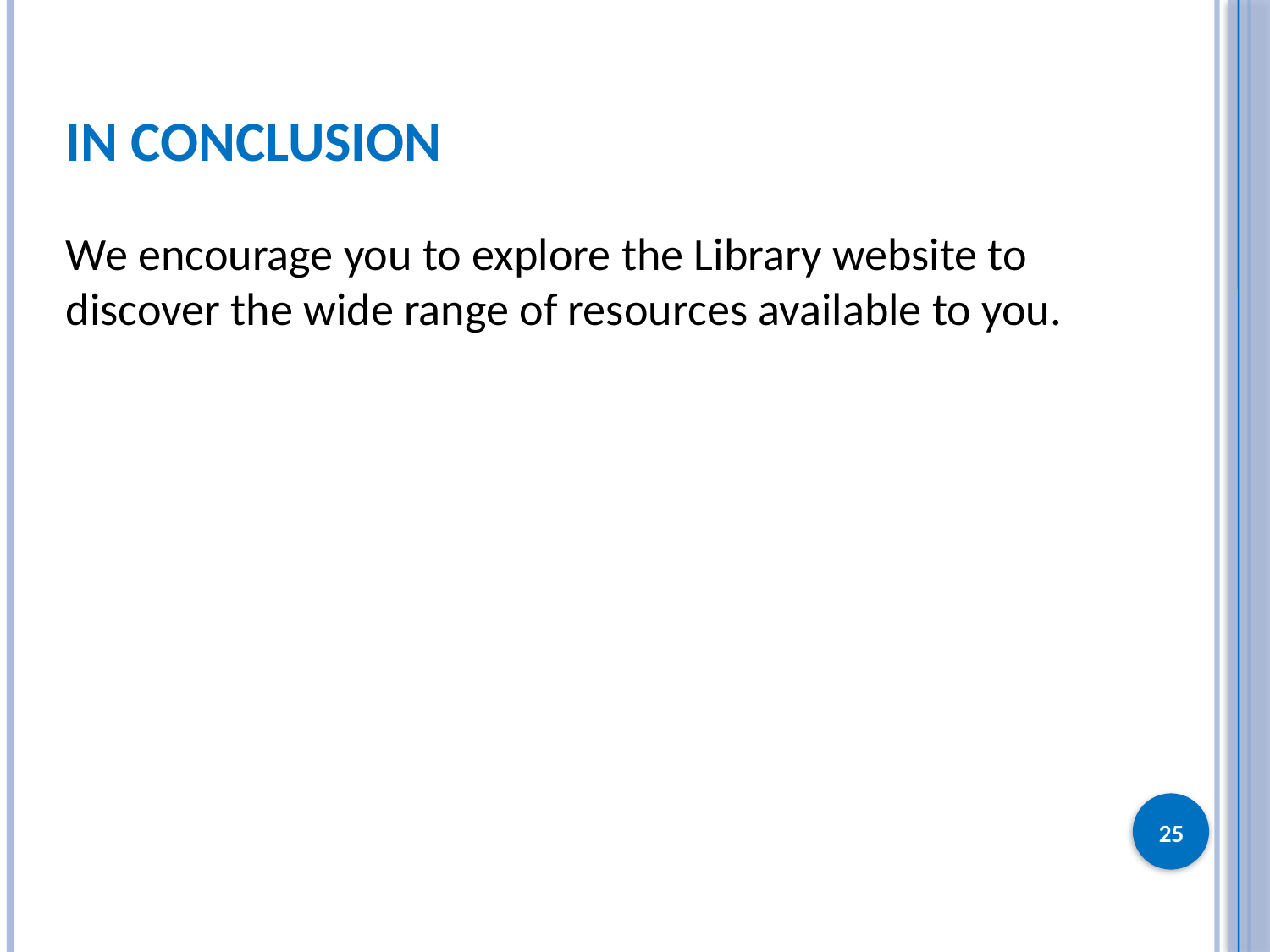

# in conclusion
We encourage you to explore the Library website to discover the wide range of resources available to you.

25